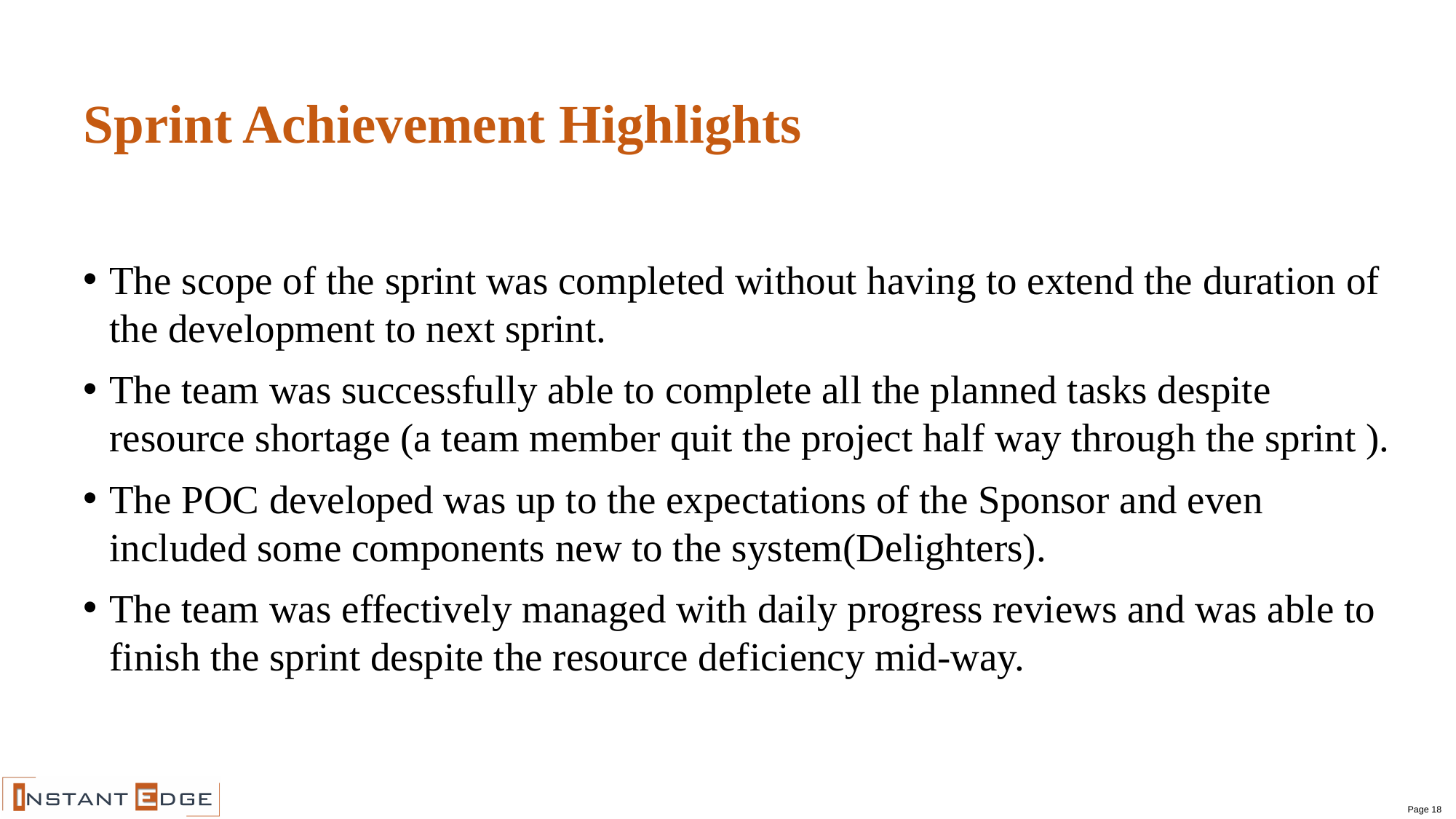

# Sprint Achievement Highlights

The scope of the sprint was completed without having to extend the duration of the development to next sprint.
The team was successfully able to complete all the planned tasks despite resource shortage (a team member quit the project half way through the sprint ).
The POC developed was up to the expectations of the Sponsor and even included some components new to the system(Delighters).
The team was effectively managed with daily progress reviews and was able to finish the sprint despite the resource deficiency mid-way.